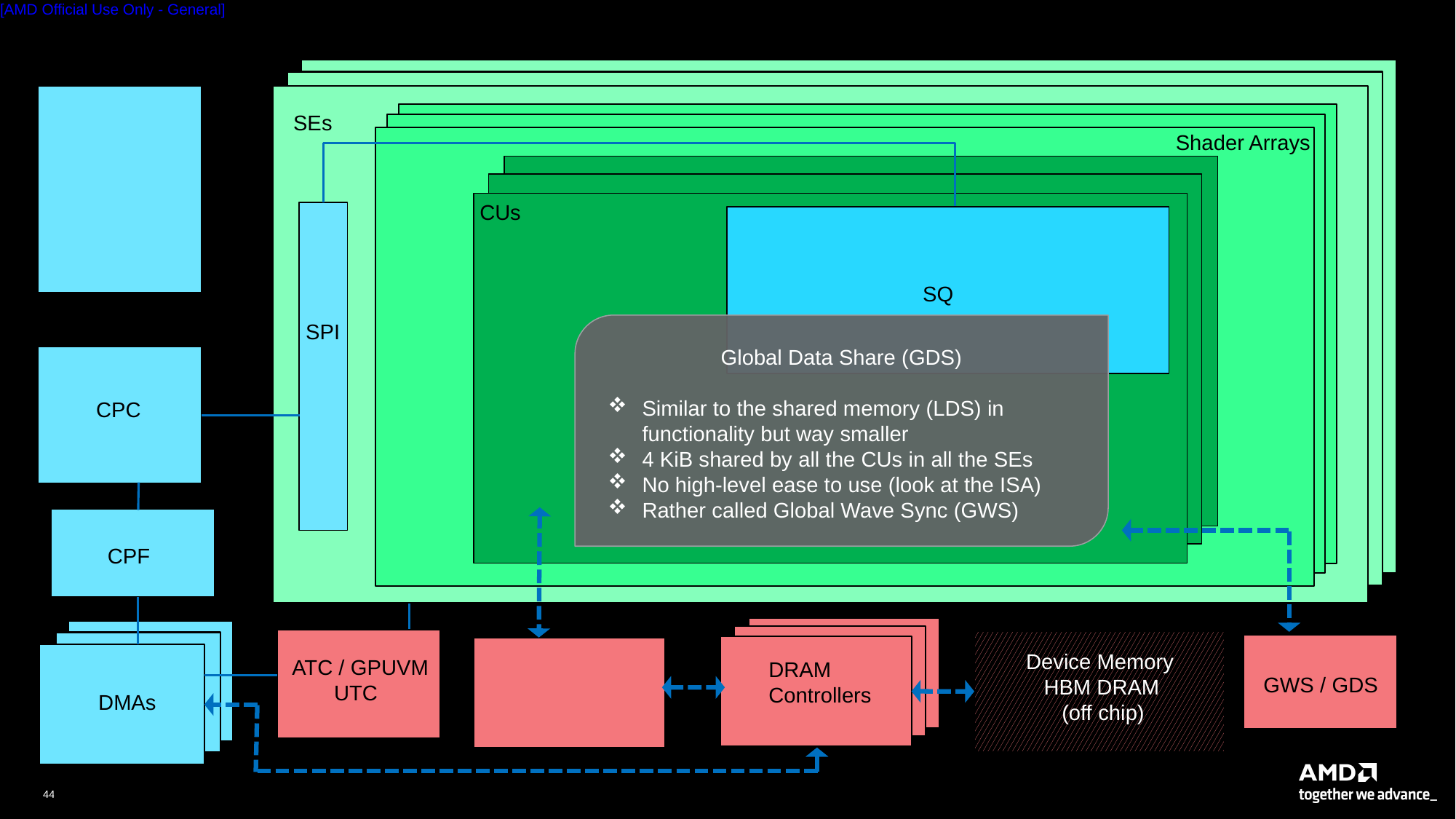

SEs
Shader Arrays

CUs

SQ
Global Data Share (GDS)

Similar to the shared memory (LDS) in functionality but way smaller
4 KiB shared by all the CUs in all the SEs
No high-level ease to use (look at the ISA)
Rather called Global Wave Sync (GWS)

SPI

CPC

CP
CPF

Device Memory
   HBM DRAM
      (off chip)
ATC / GPUVM
       UTC
DRAM
Controllers
SRAM memory buffers hierarchy
          (on chip)
GWS / GDS
TCCs
DMAs